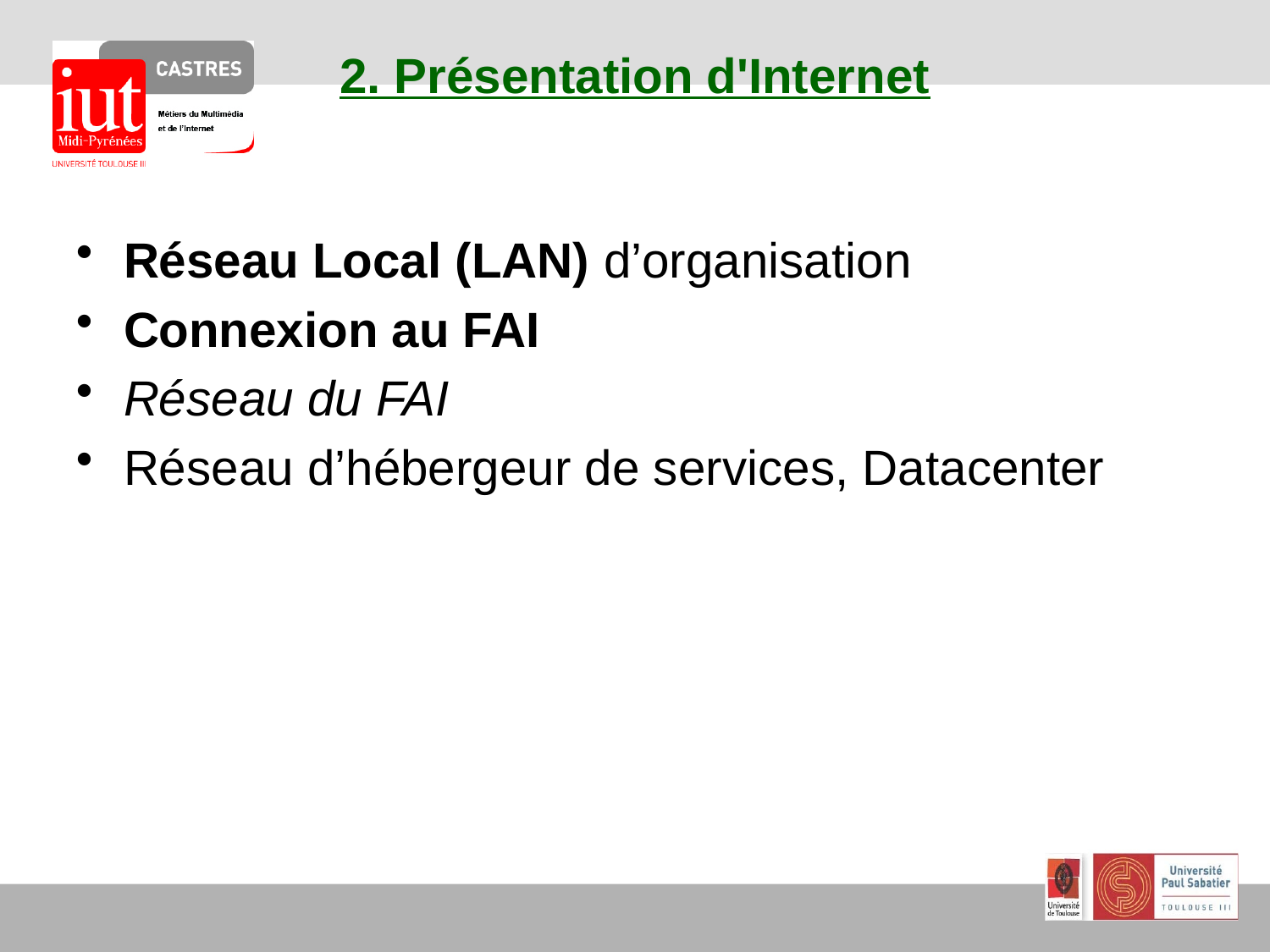

# 2. Présentation d'Internet
Réseau Local (LAN) d’organisation
Connexion au FAI
Réseau du FAI
Réseau d’hébergeur de services, Datacenter